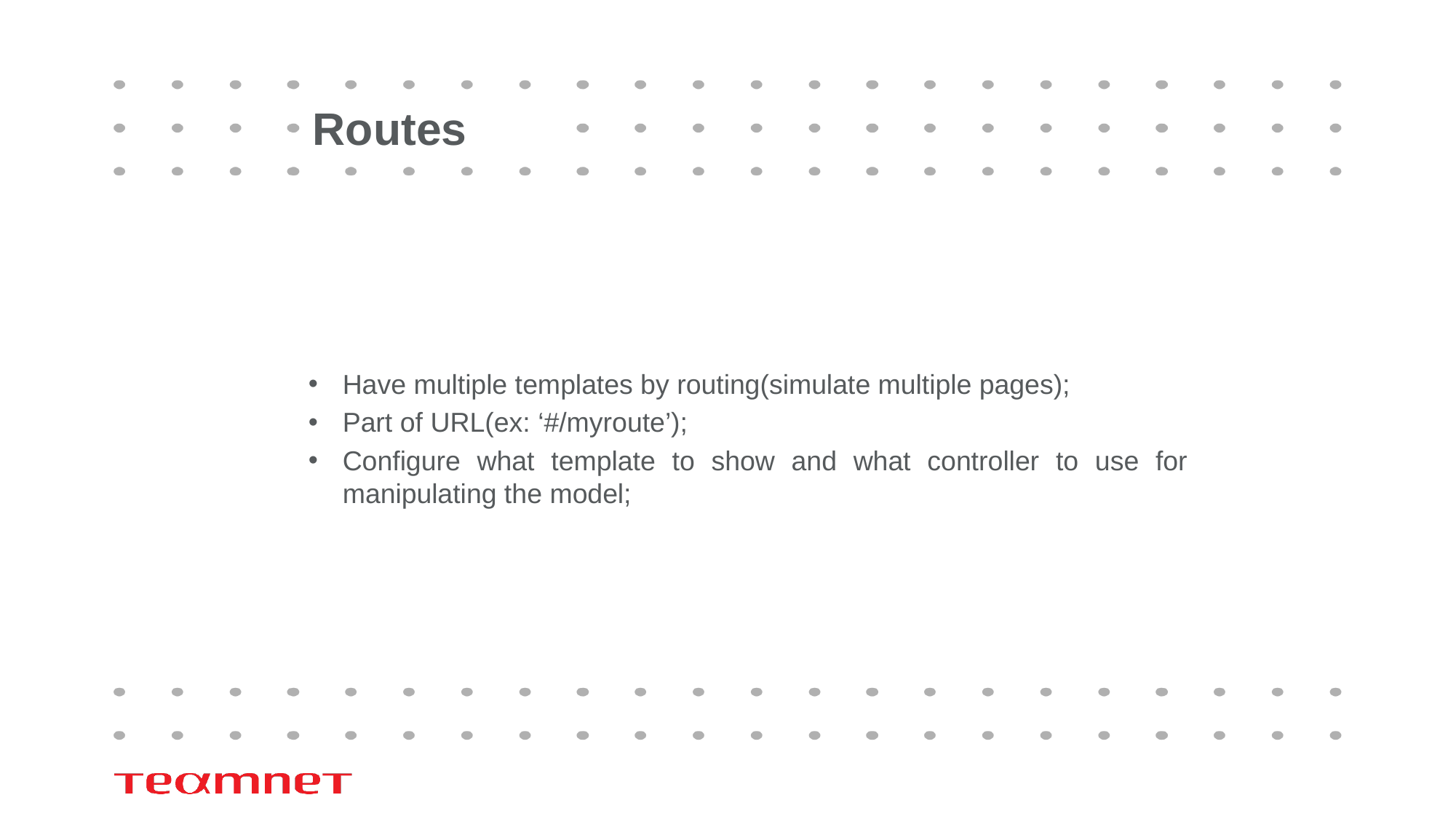

# Routes
Have multiple templates by routing(simulate multiple pages);
Part of URL(ex: ‘#/myroute’);
Configure what template to show and what controller to use for manipulating the model;